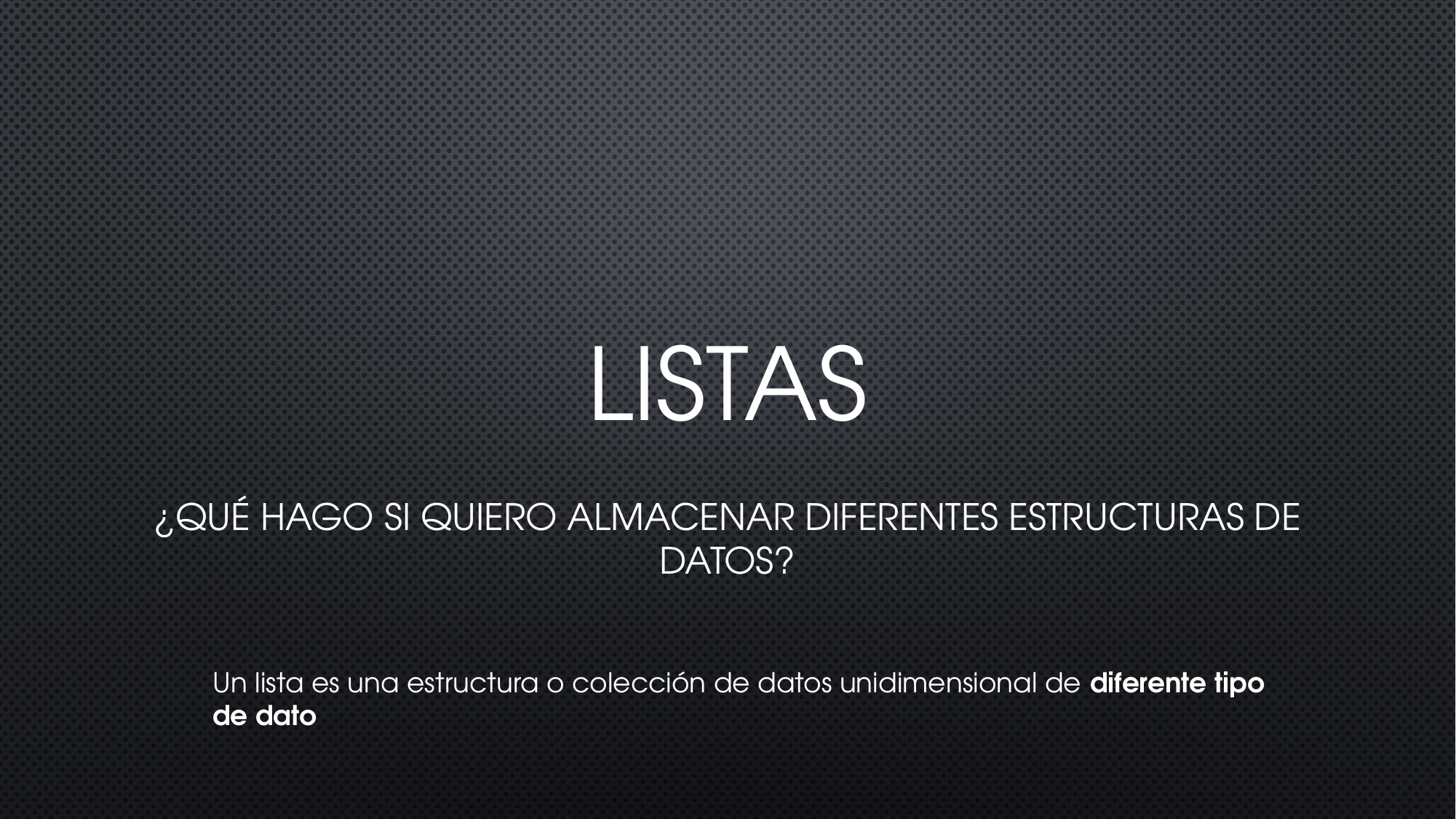

# Listas
¿Qué hago si quiero almacenar diferentes estructuras de datos?

Un lista es una estructura o colección de datos unidimensional de diferente tipo de dato